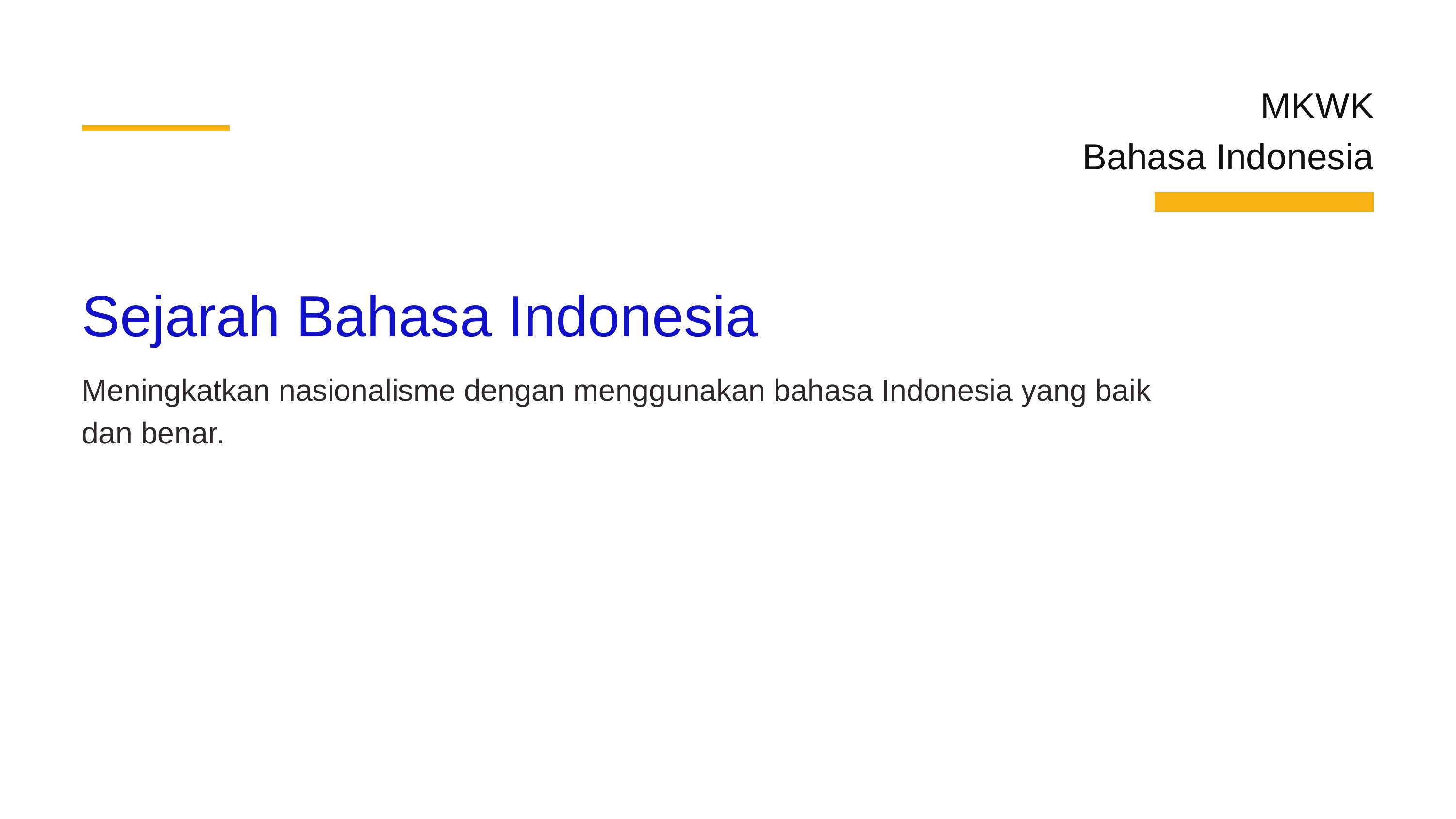

MKWK
 Bahasa Indonesia

Sejarah Bahasa Indonesia
Meningkatkan nasionalisme dengan menggunakan bahasa Indonesia yang baik dan benar.